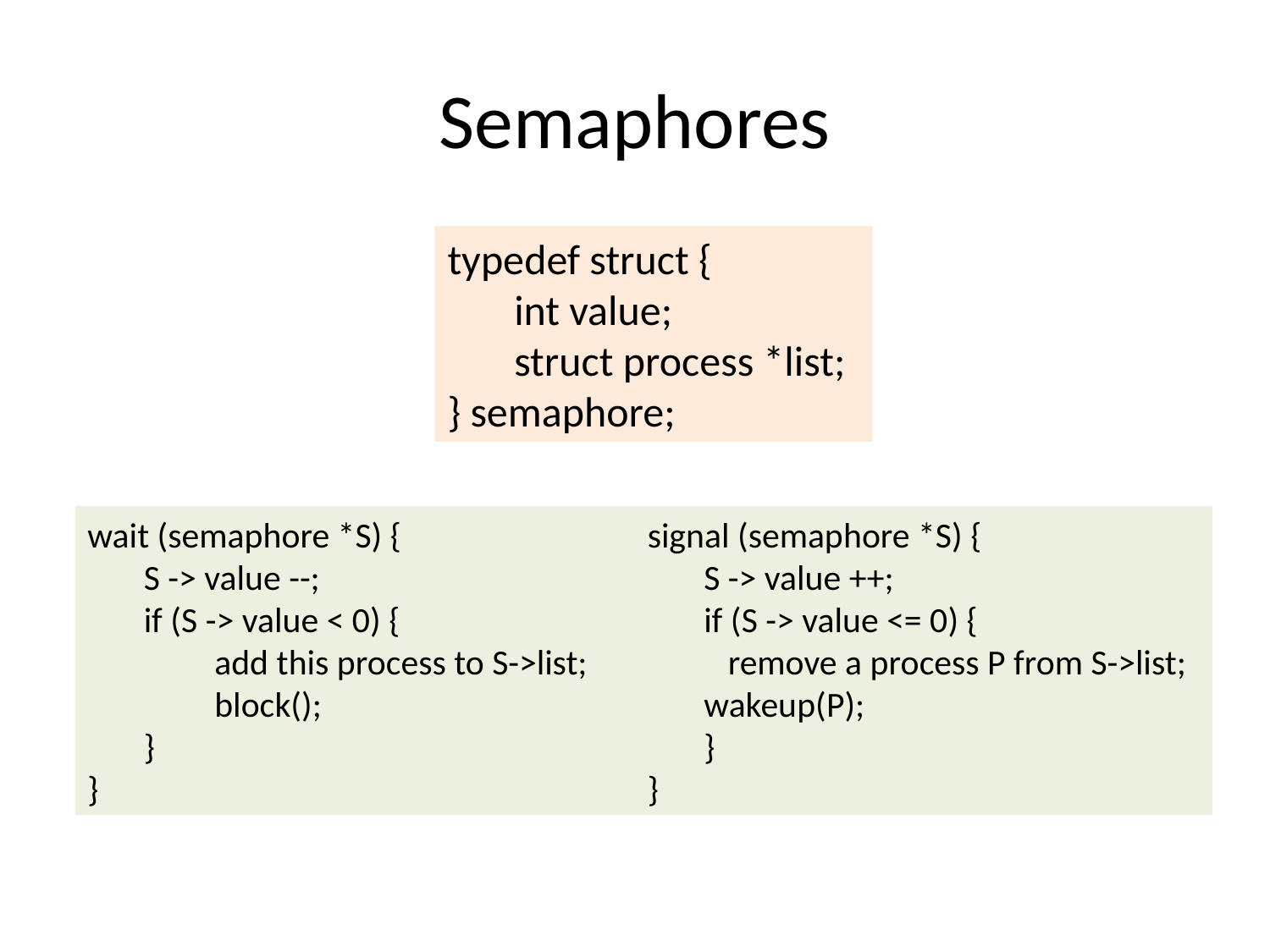

# Semaphores
typedef struct {
       int value;
       struct process *list;
} semaphore;
signal (semaphore *S) {
       S -> value ++;
       if (S -> value <= 0) {
          remove a process P from S->list;
       wakeup(P);
       }
}
wait (semaphore *S) {
       S -> value --;
       if (S -> value < 0) {
       	add this process to S->list;
       	block();
       }
}